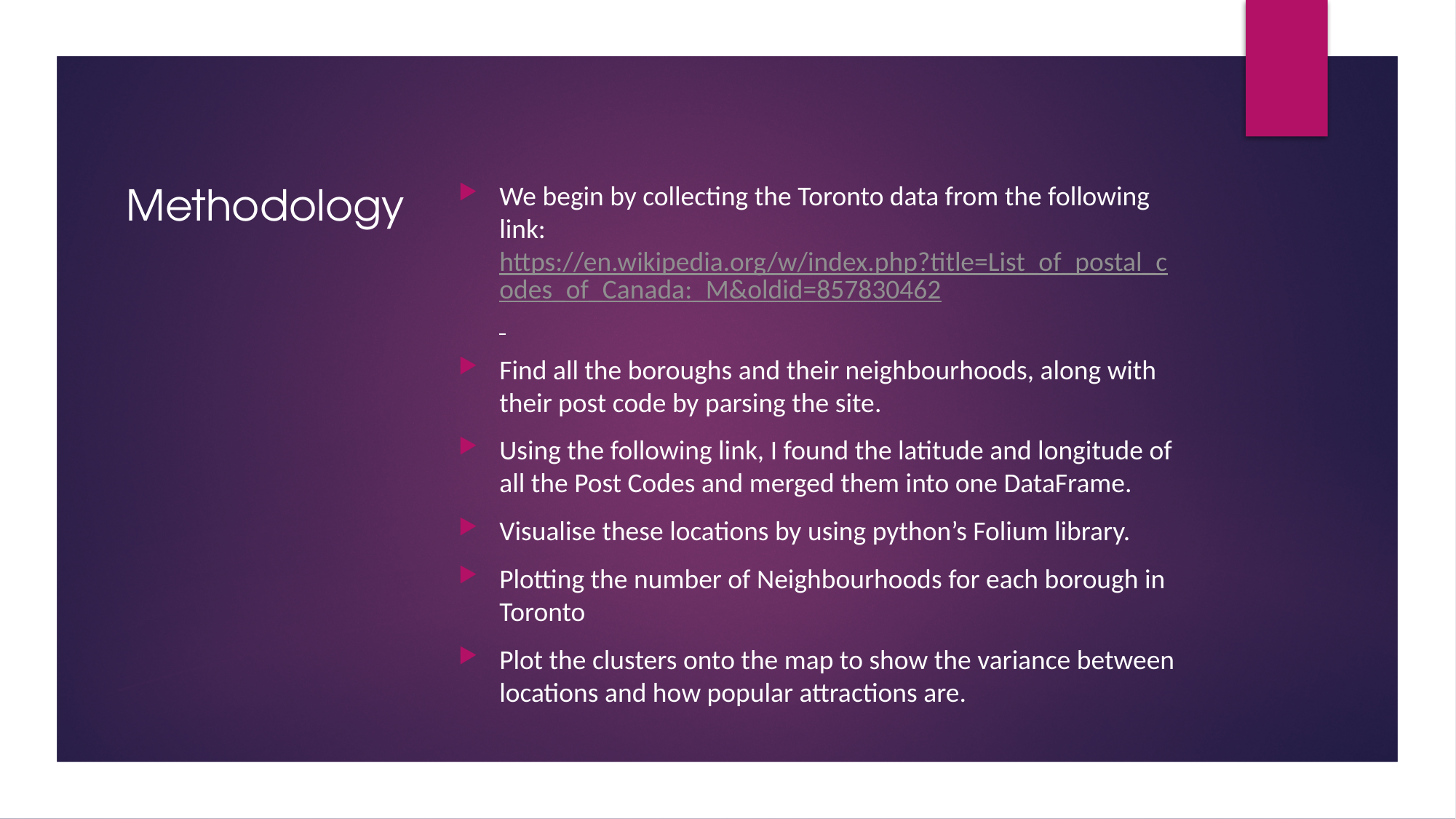

# Methodology
We begin by collecting the Toronto data from the following link: https://en.wikipedia.org/w/index.php?title=List_of_postal_codes_of_Canada:_M&oldid=857830462
Find all the boroughs and their neighbourhoods, along with their post code by parsing the site.
Using the following link, I found the latitude and longitude of all the Post Codes and merged them into one DataFrame.
Visualise these locations by using python’s Folium library.
Plotting the number of Neighbourhoods for each borough in Toronto
Plot the clusters onto the map to show the variance between locations and how popular attractions are.